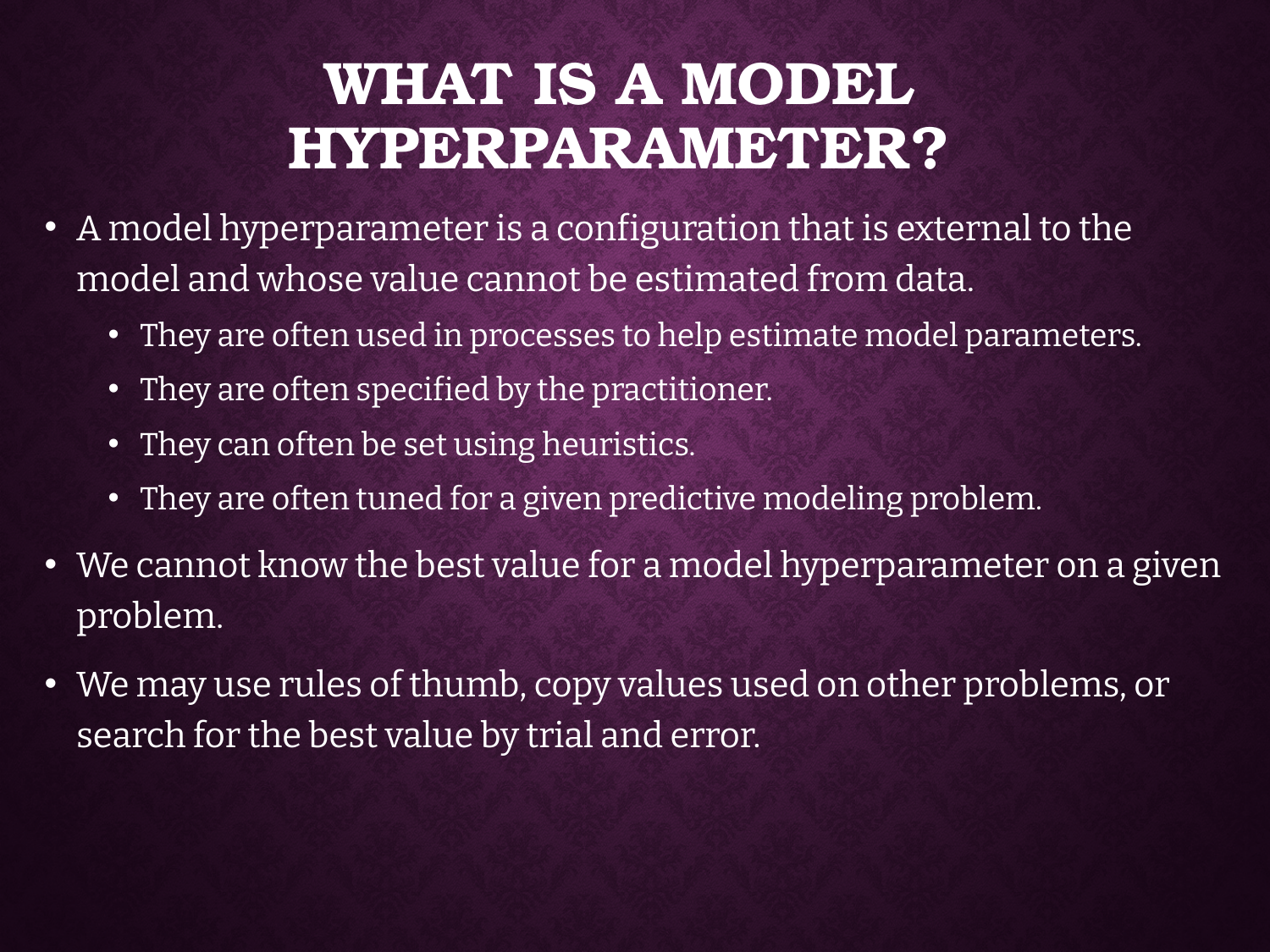

# What is a Model Hyperparameter?
A model hyperparameter is a configuration that is external to the model and whose value cannot be estimated from data.
They are often used in processes to help estimate model parameters.
They are often specified by the practitioner.
They can often be set using heuristics.
They are often tuned for a given predictive modeling problem.
We cannot know the best value for a model hyperparameter on a given problem.
We may use rules of thumb, copy values used on other problems, or search for the best value by trial and error.